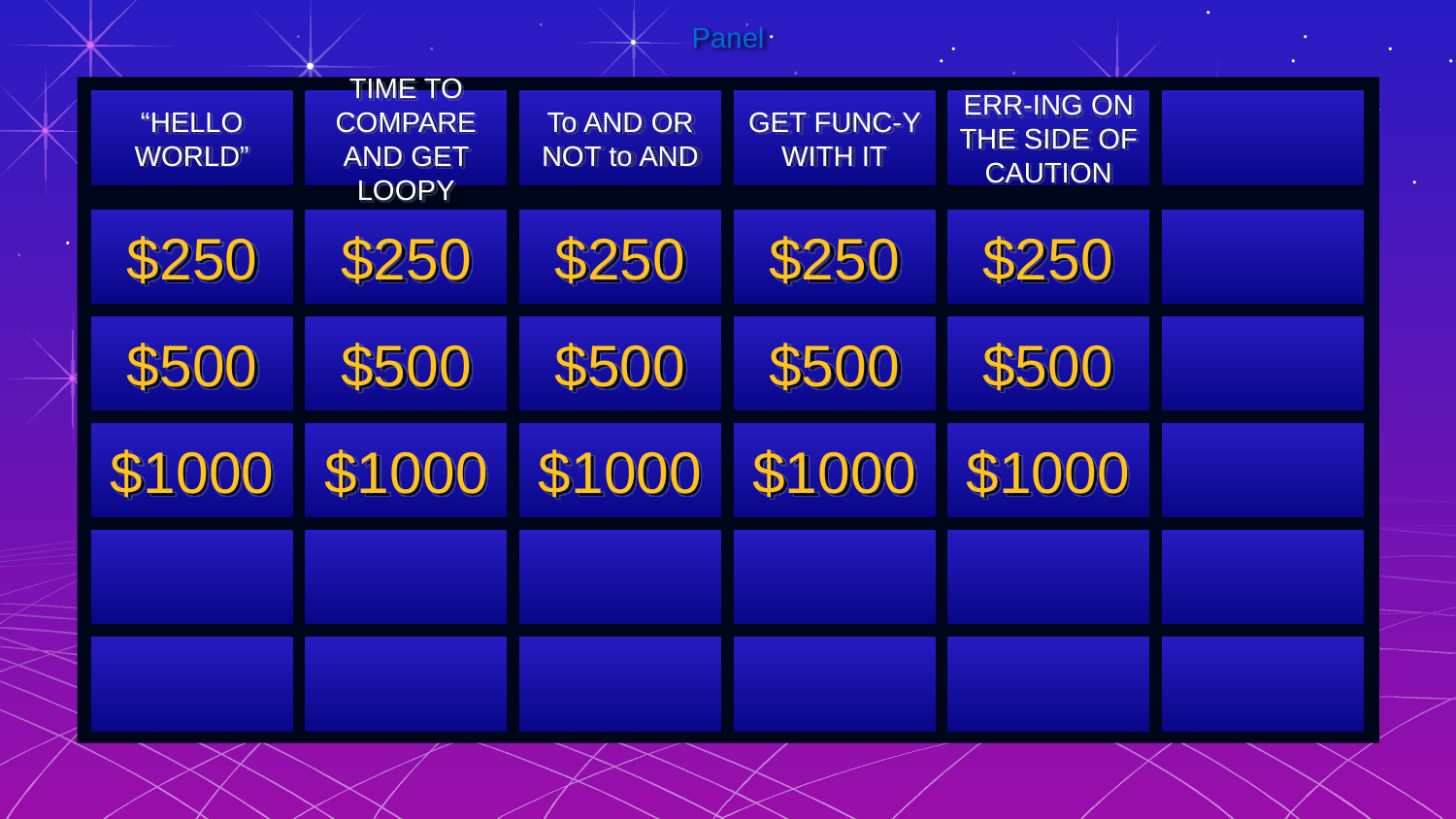

# Panel
“HELLO WORLD”
TIME TO COMPARE AND GET LOOPY
To AND OR NOT to AND
GET FUNC-Y WITH IT
ERR-ING ON THE SIDE OF CAUTION
$250
$250
$250
$250
$250
$500
$500
$500
$500
$500
$1000
$1000
$1000
$1000
$1000